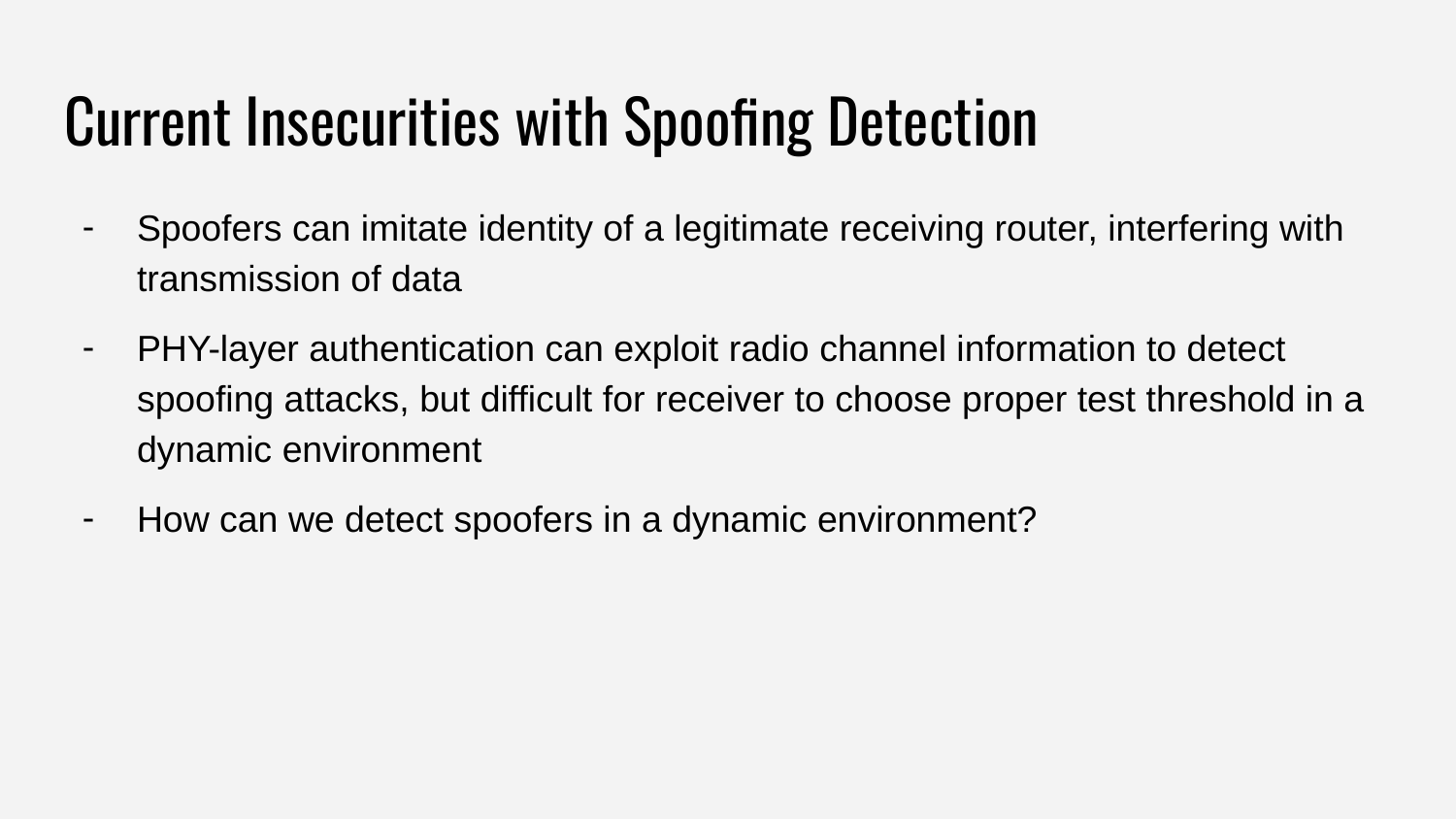

# Current Insecurities with Spoofing Detection
Spoofers can imitate identity of a legitimate receiving router, interfering with transmission of data
PHY-layer authentication can exploit radio channel information to detect spoofing attacks, but difficult for receiver to choose proper test threshold in a dynamic environment
How can we detect spoofers in a dynamic environment?